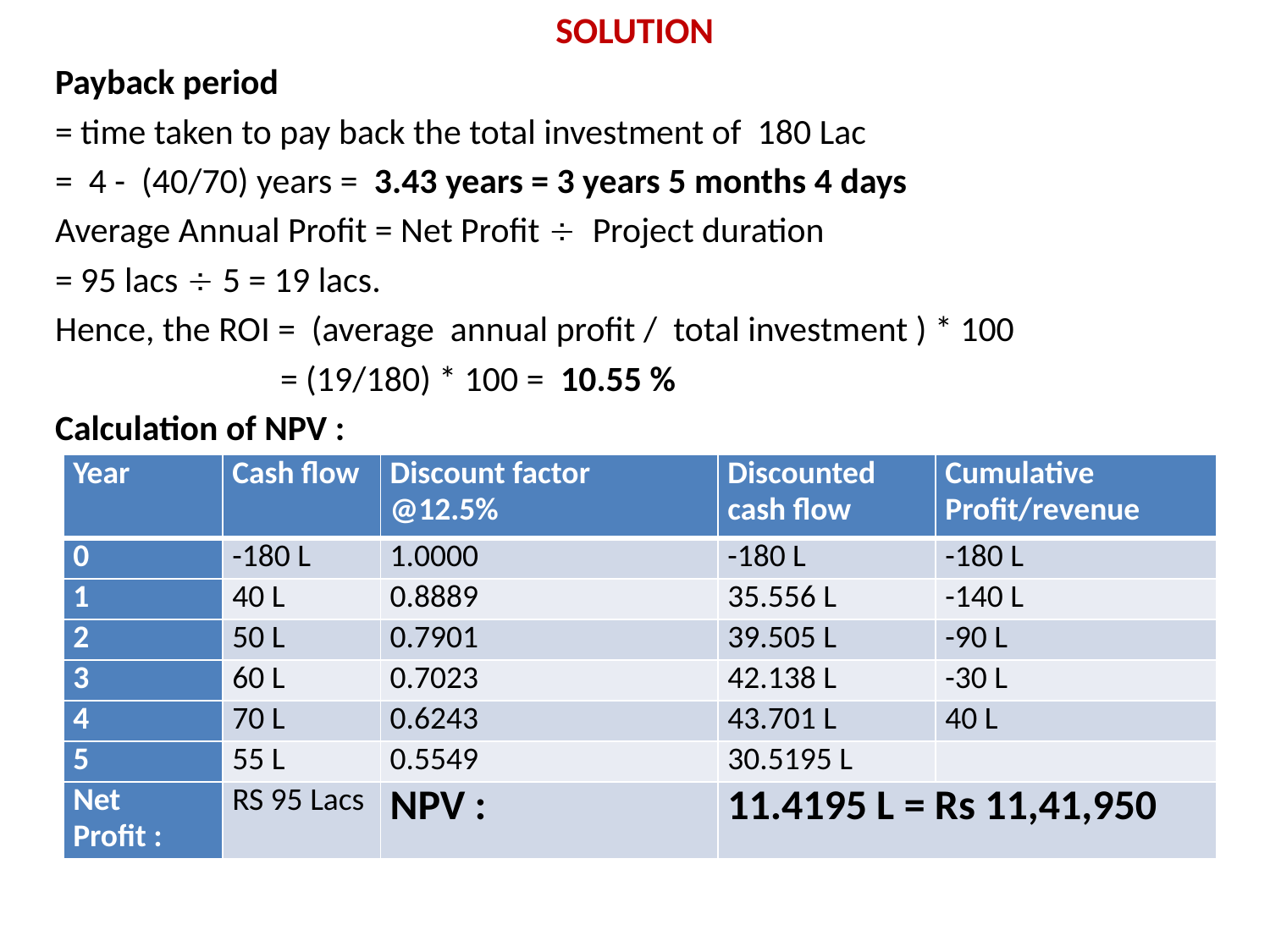

# SOLUTION
Payback period
= time taken to pay back the total investment of  180 Lac
=  4 -  (40/70) years =  3.43 years = 3 years 5 months 4 days
Average Annual Profit = Net Profit ÷  Project duration
= 95 lacs ÷ 5 = 19 lacs.
Hence, the ROI =  (average  annual profit /  total investment ) * 100
                            = (19/180) * 100 =  10.55 %
Calculation of NPV :

| Year | Cash flow | Discount factor @12.5% | Discounted cash flow | Cumulative Profit/revenue |
| --- | --- | --- | --- | --- |
| 0 | -180 L | 1.0000 | -180 L | -180 L |
| 1 | 40 L | 0.8889 | 35.556 L | -140 L |
| 2 | 50 L | 0.7901 | 39.505 L | -90 L |
| 3 | 60 L | 0.7023 | 42.138 L | -30 L |
| 4 | 70 L | 0.6243 | 43.701 L | 40 L |
| 5 | 55 L | 0.5549 | 30.5195 L |  |
| Net Profit : | RS 95 Lacs | NPV : | 11.4195 L = Rs 11,41,950 |  |